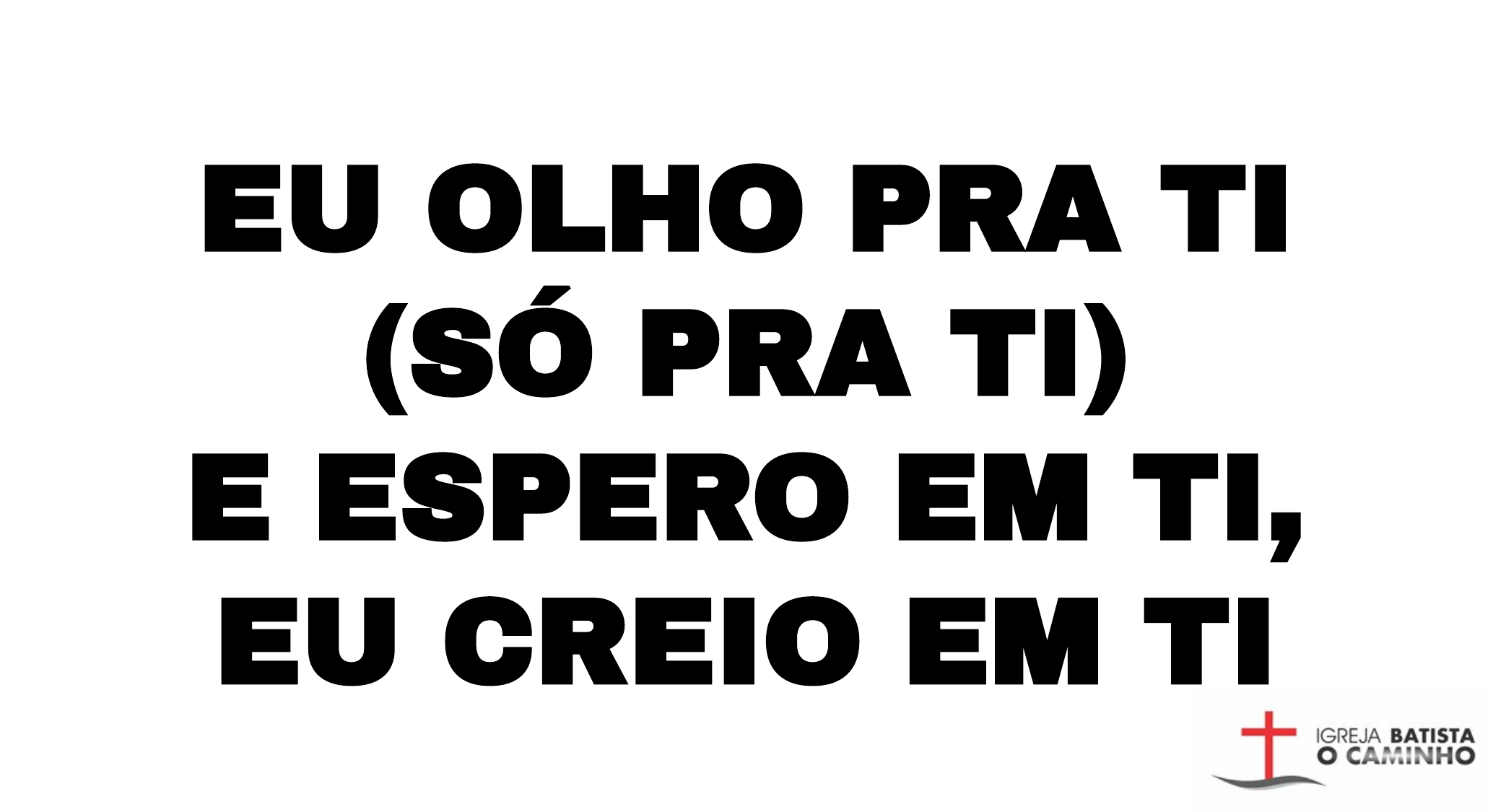

EU OLHO PRA TI (SÓ PRA TI)
E ESPERO EM TI, EU CREIO EM TI